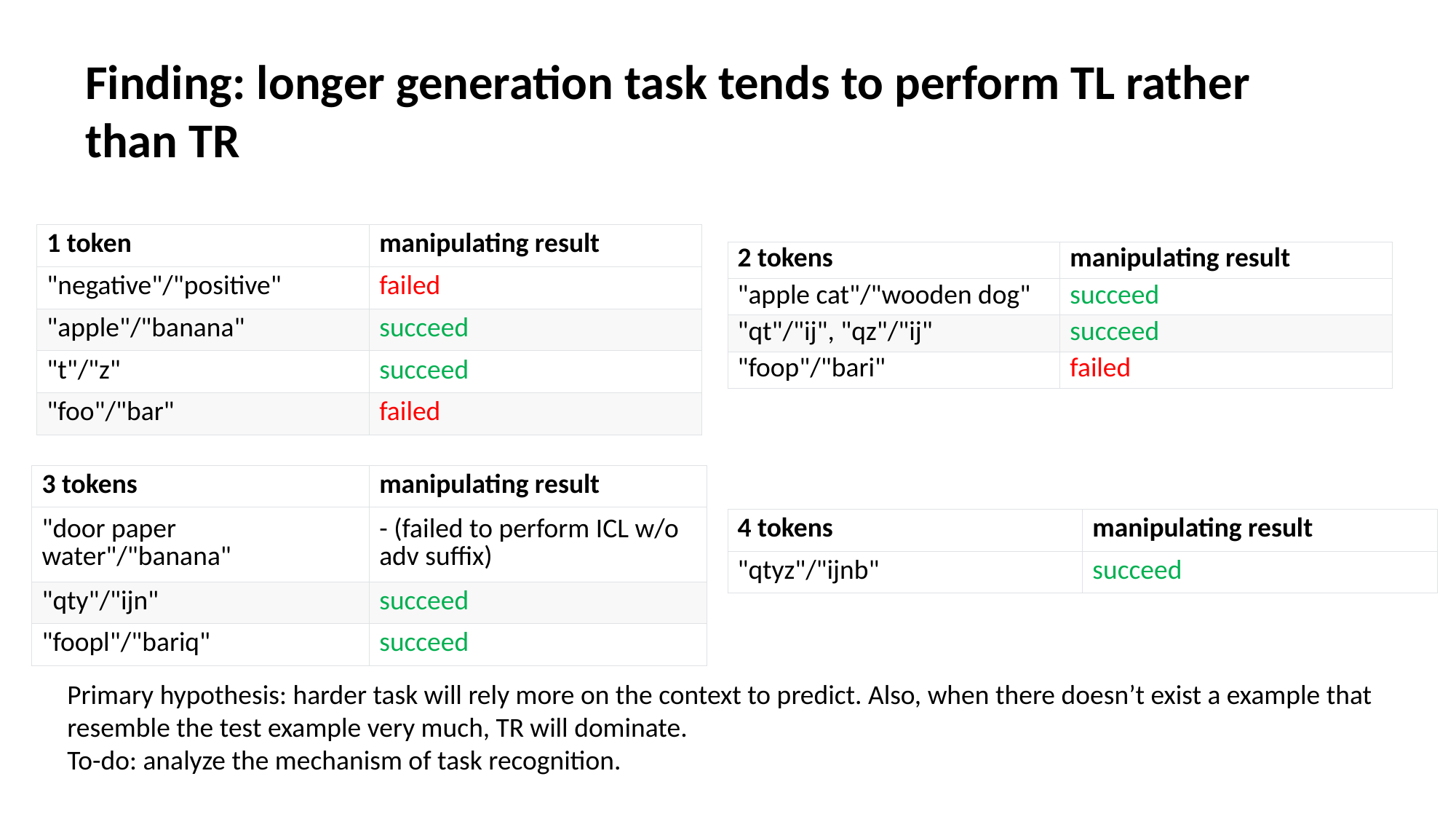

Finding: longer generation task tends to perform TL rather than TR
| 1 token | manipulating result |
| --- | --- |
| "negative"/"positive" | failed |
| "apple"/"banana" | succeed |
| "t"/"z" | succeed |
| "foo"/"bar" | failed |
| 2 tokens | manipulating result |
| --- | --- |
| "apple cat"/"wooden dog" | succeed |
| "qt"/"ij", "qz"/"ij" | succeed |
| "foop"/"bari" | failed |
| 3 tokens | manipulating result |
| --- | --- |
| "door paper water"/"banana" | - (failed to perform ICL w/o adv suffix) |
| "qty"/"ijn" | succeed |
| "foopl"/"bariq" | succeed |
| 4 tokens | manipulating result |
| --- | --- |
| "qtyz"/"ijnb" | succeed |
Primary hypothesis: harder task will rely more on the context to predict. Also, when there doesn’t exist a example that resemble the test example very much, TR will dominate.
To-do: analyze the mechanism of task recognition.